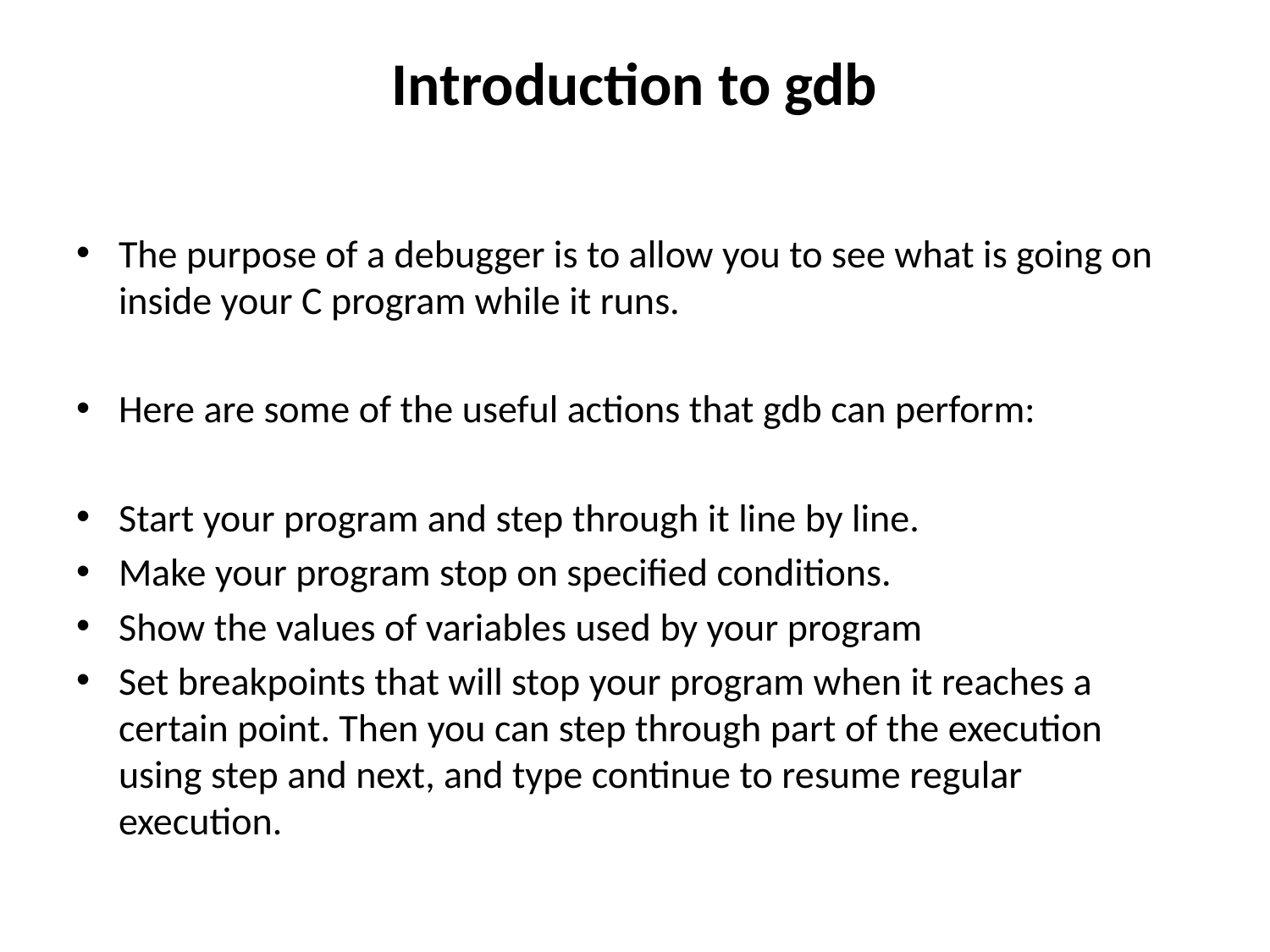

# Introduction to gdb
The purpose of a debugger is to allow you to see what is going on inside your C program while it runs.

Here are some of the useful actions that gdb can perform:

Start your program and step through it line by line.
Make your program stop on specified conditions.
Show the values of variables used by your program
Set breakpoints that will stop your program when it reaches a certain point. Then you can step through part of the execution using step and next, and type continue to resume regular execution.